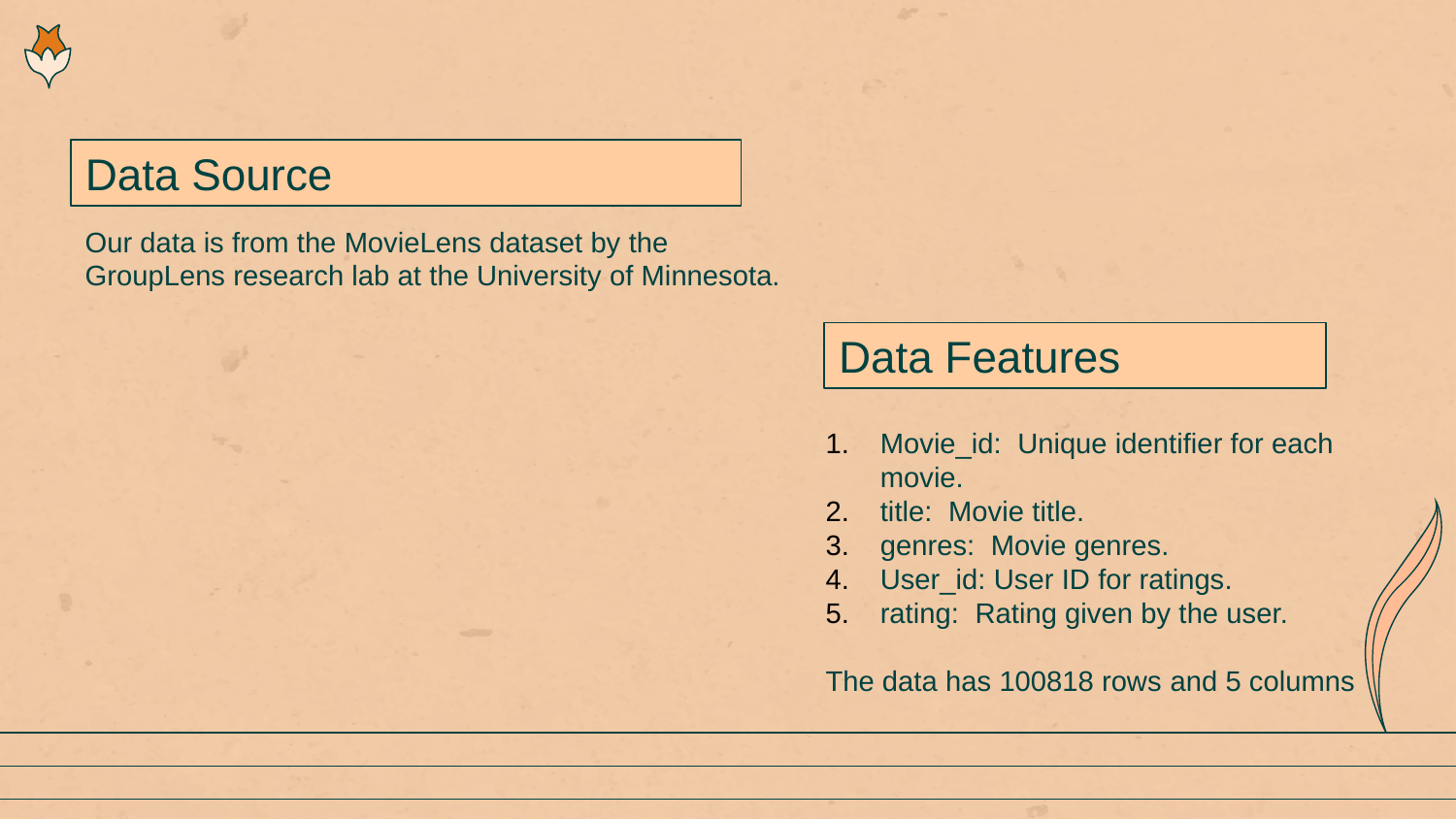

Data Source
Our data is from the MovieLens dataset by the GroupLens research lab at the University of Minnesota.
Data Features
Movie_id:  Unique identifier for each movie.
title:  Movie title.
genres:  Movie genres.
User_id: User ID for ratings.
rating:  Rating given by the user.

The data has 100818 rows and 5 columns